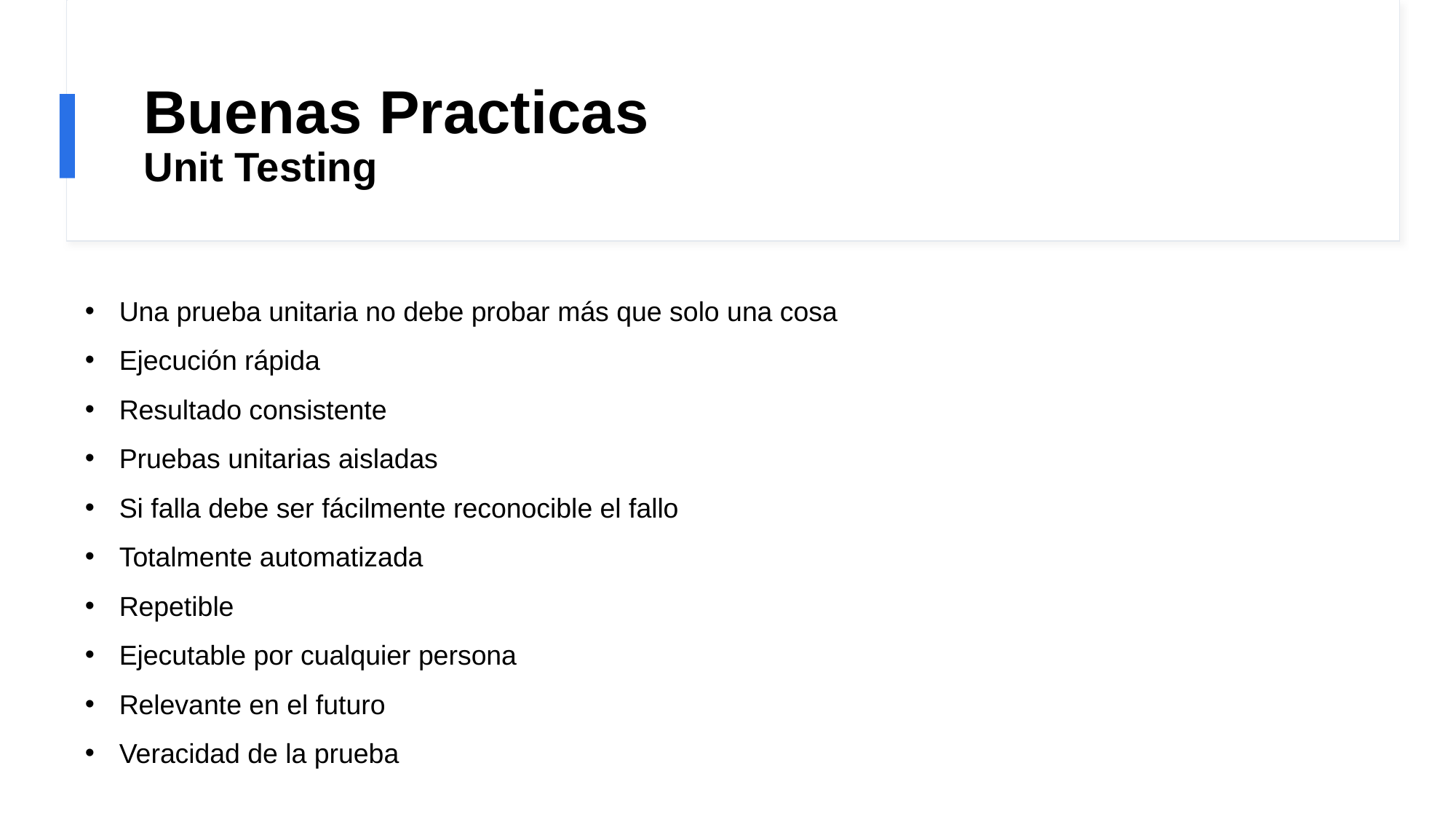

# Buenas Practicas Unit Testing
Una prueba unitaria no debe probar más que solo una cosa
Ejecución rápida
Resultado consistente
Pruebas unitarias aisladas
Si falla debe ser fácilmente reconocible el fallo
Totalmente automatizada
Repetible
Ejecutable por cualquier persona
Relevante en el futuro
Veracidad de la prueba